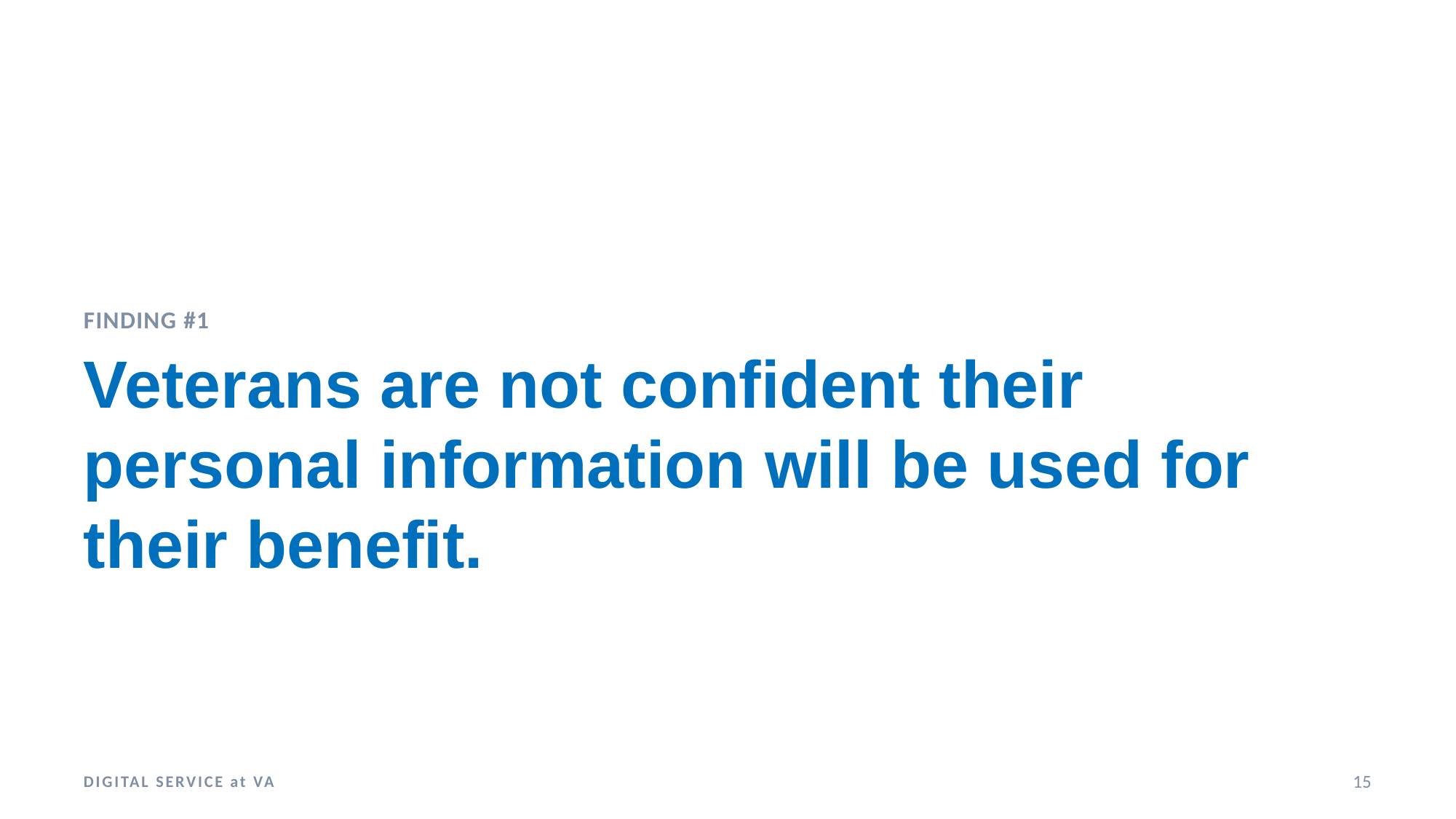

FINDING #1
# Veterans are not confident their personal information will be used for their benefit.
DIGITAL SERVICE at VA

15